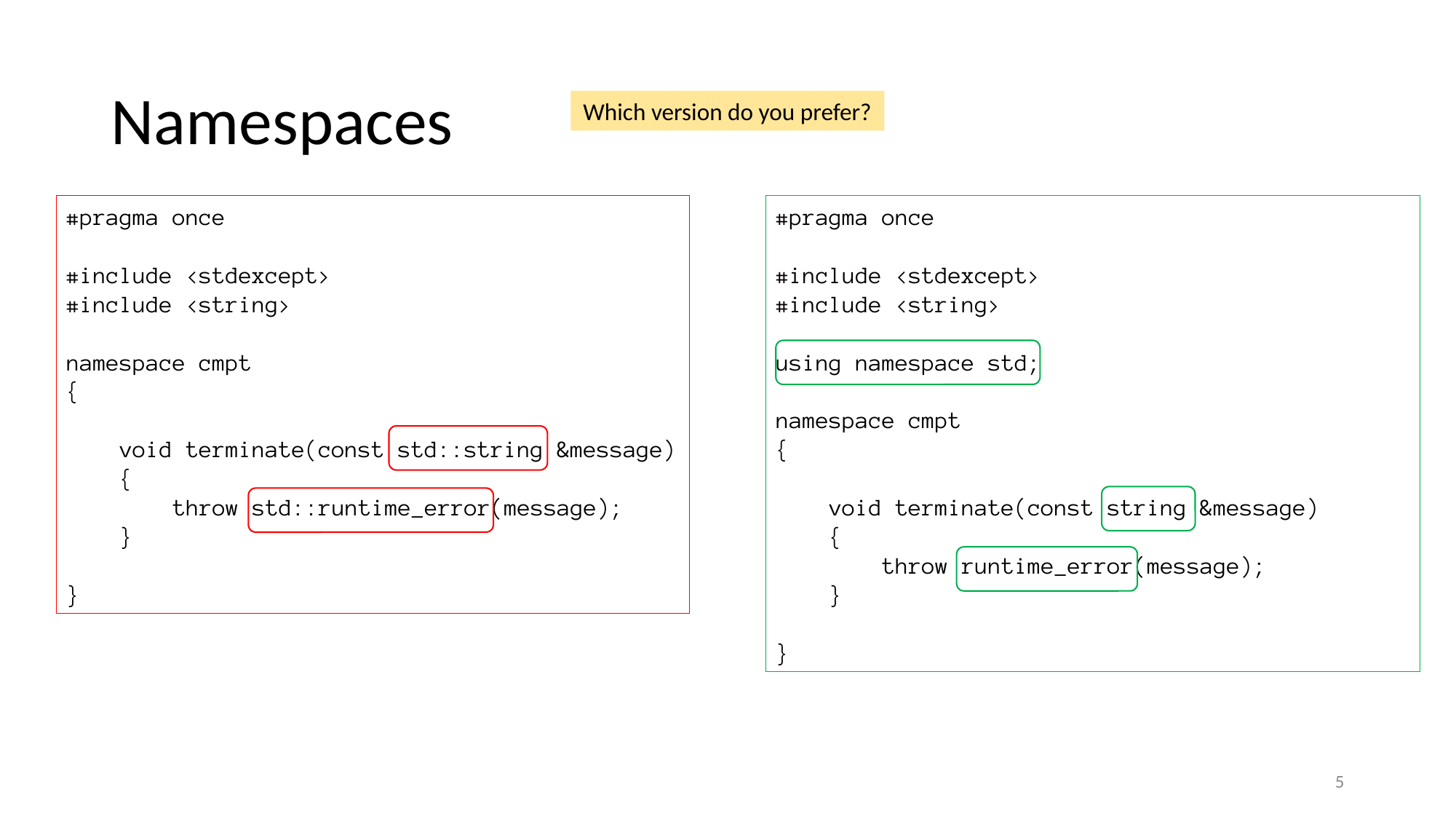

# Namespaces
Which version do you prefer?
#pragma once

#include <stdexcept>
#include <string>

namespace cmpt
{

    void terminate(const std::string &message)
    {
        throw std::runtime_error(message);
    }

}

#pragma once

#include <stdexcept>
#include <string>

using namespace std;

namespace cmpt
{

    void terminate(const string &message)
    {
        throw runtime_error(message);
    }

}

5